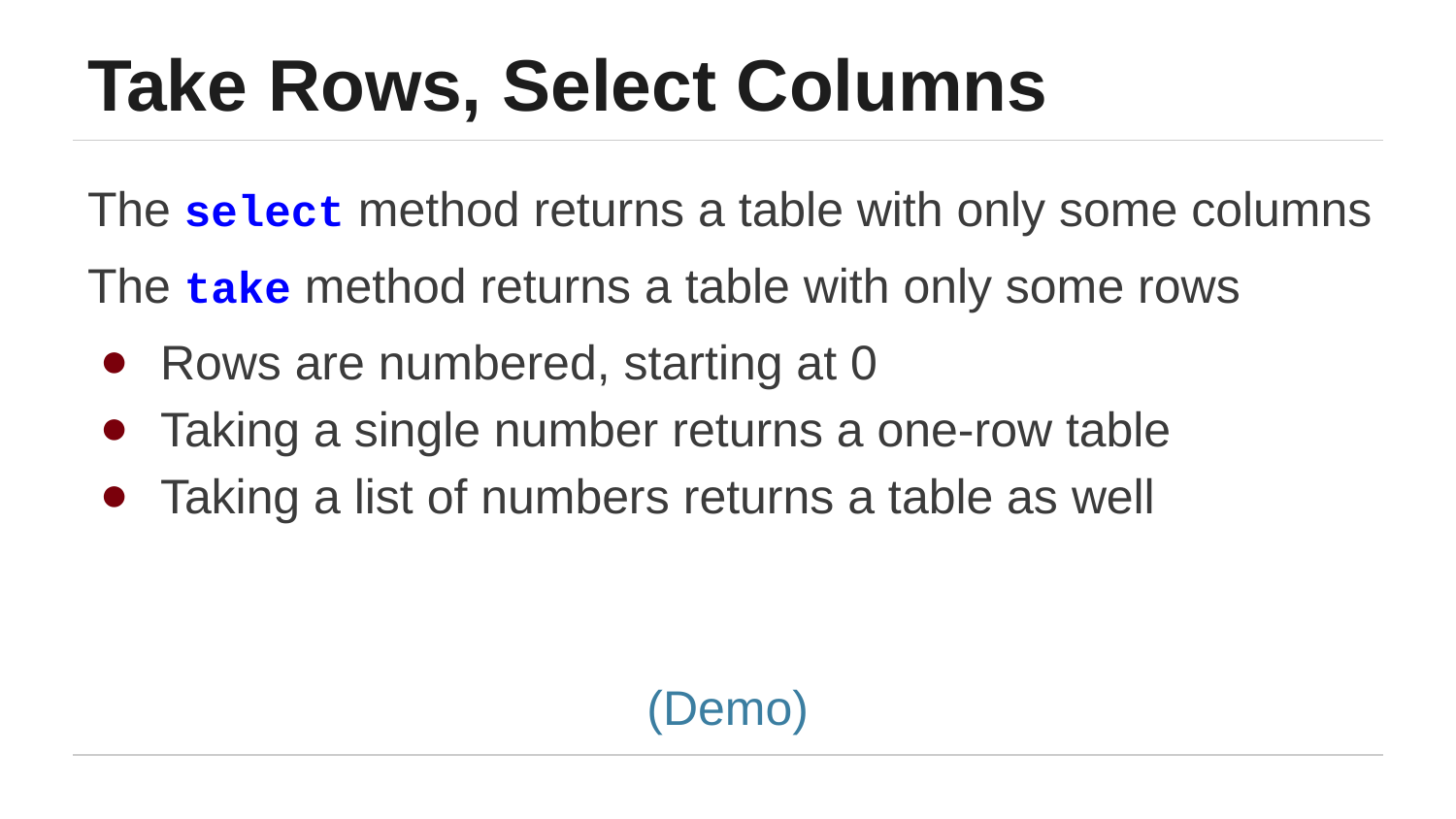

# Take Rows, Select Columns
The select method returns a table with only some columns
The take method returns a table with only some rows
Rows are numbered, starting at 0
Taking a single number returns a one-row table
Taking a list of numbers returns a table as well
(Demo)